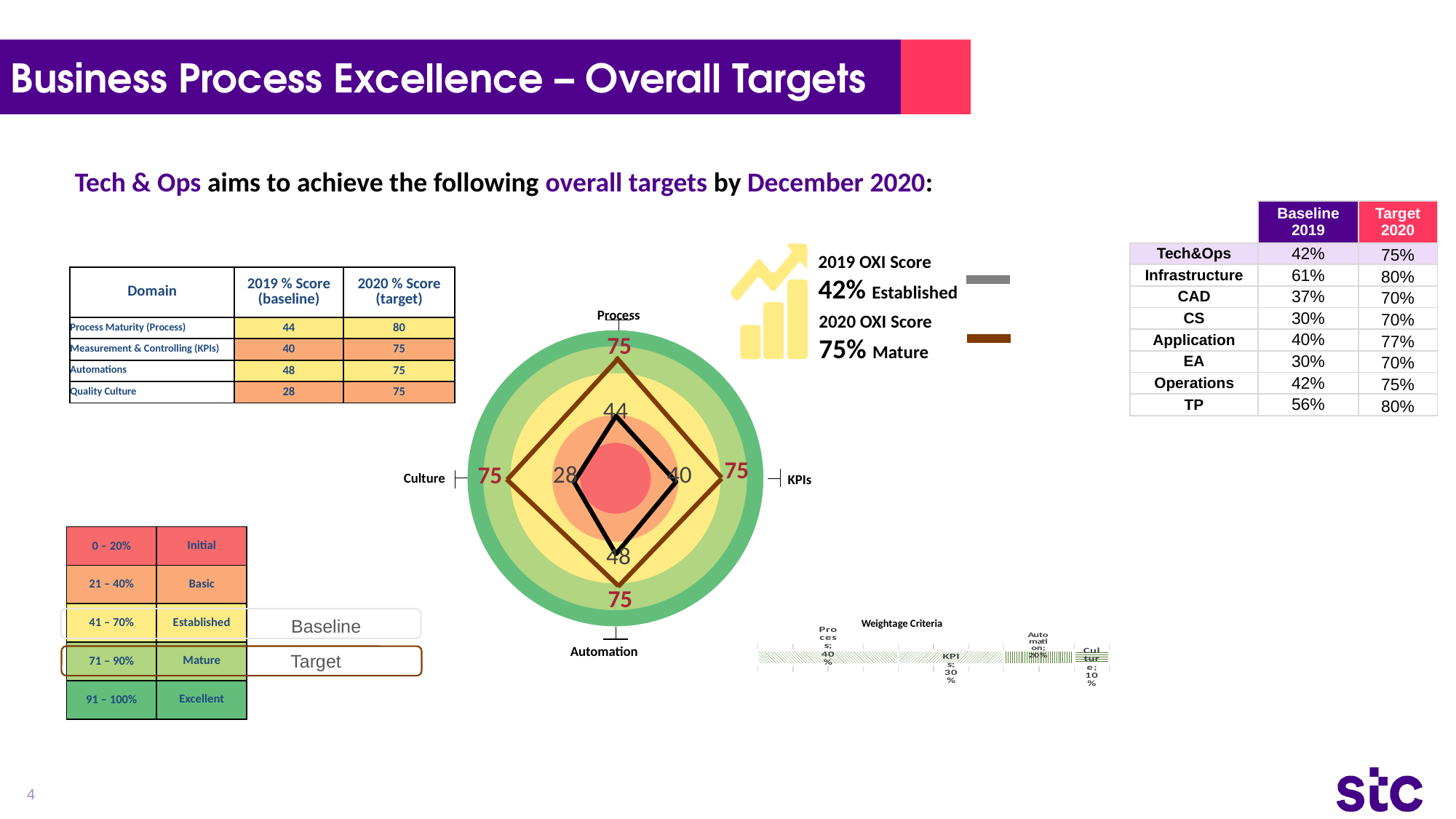

Business Process Excellence – Overall Targets

Tech & Ops aims to achieve the following overall targets by December 2020:
|  | Baseline 2019 | Target 2020 |
| --- | --- | --- |
| Tech&Ops | 42% | 75% |
| Infrastructure | 61% | 80% |
| CAD | 37% | 70% |
| CS | 30% | 70% |
| Application | 40% | 77% |
| EA | 30% | 70% |
| Operations | 42% | 75% |
| TP | 56% | 80% |

2019 OXI Score
42% Established
| Domain | 2019 % Score (baseline) | 2020 % Score (target) |
| --- | --- | --- |
| Process Maturity (Process) | 44 | 80 |
| Measurement & Controlling (KPIs) | 40 | 75 |
| Automations | 48 | 75 |
| Quality Culture | 28 | 75 |
Process

### Chart

| Category | Excellence | GD | Sector Mean | T&O Mean |
|---|---|---|---|---|
| Process | 100.0 | 44.0 | None | None |
| KPIs | 100.0 | 40.0 | None | None |
| System | 100.0 | 48.0 | None | None |
| Quality | 100.0 | 28.0 | None | None |
2020 OXI Score
75% Mature

### Chart

| Category | Sales |
|---|---|
| 1st Qtr | 25.0 |
| 2nd Qtr | 25.0 |
| 3rd Qtr | 25.0 |
| 4th Qtr | 25.0 |
75

### Chart

| Category | Sales |
|---|---|
| 1st Qtr | 25.0 |
| 2nd Qtr | 25.0 |
| 3rd Qtr | 25.0 |
| 4th Qtr | 25.0 |

### Chart

| Category | Sales |
|---|---|
| 1st Qtr | 25.0 |
| 2nd Qtr | 25.0 |
| 3rd Qtr | 25.0 |
| 4th Qtr | 25.0 |

### Chart

| Category | Sales |
|---|---|
| 1st Qtr | 25.0 |
| 2nd Qtr | 25.0 |
| 3rd Qtr | 25.0 |
| 4th Qtr | 25.0 |

### Chart

| Category | Sales |
|---|---|
| 1st Qtr | 25.0 |
| 2nd Qtr | 25.0 |
| 3rd Qtr | 25.0 |
| 4th Qtr | 25.0 |
75
75
Culture
KPIs
| 0 – 20% | Initial |
| --- | --- |
| 21 – 40% | Basic |
| 41 – 70% | Established |
| 71 – 90% | Mature |
| 91 – 100% | Excellent |
75

Baseline
Weightage Criteria

### Chart

| Category | Process | KPIs | Automation | Culture |
|---|---|---|---|---|
| Weightage Criteria | 0.4 | 0.3 | 0.2 | 0.1 |
Automation
Target

4